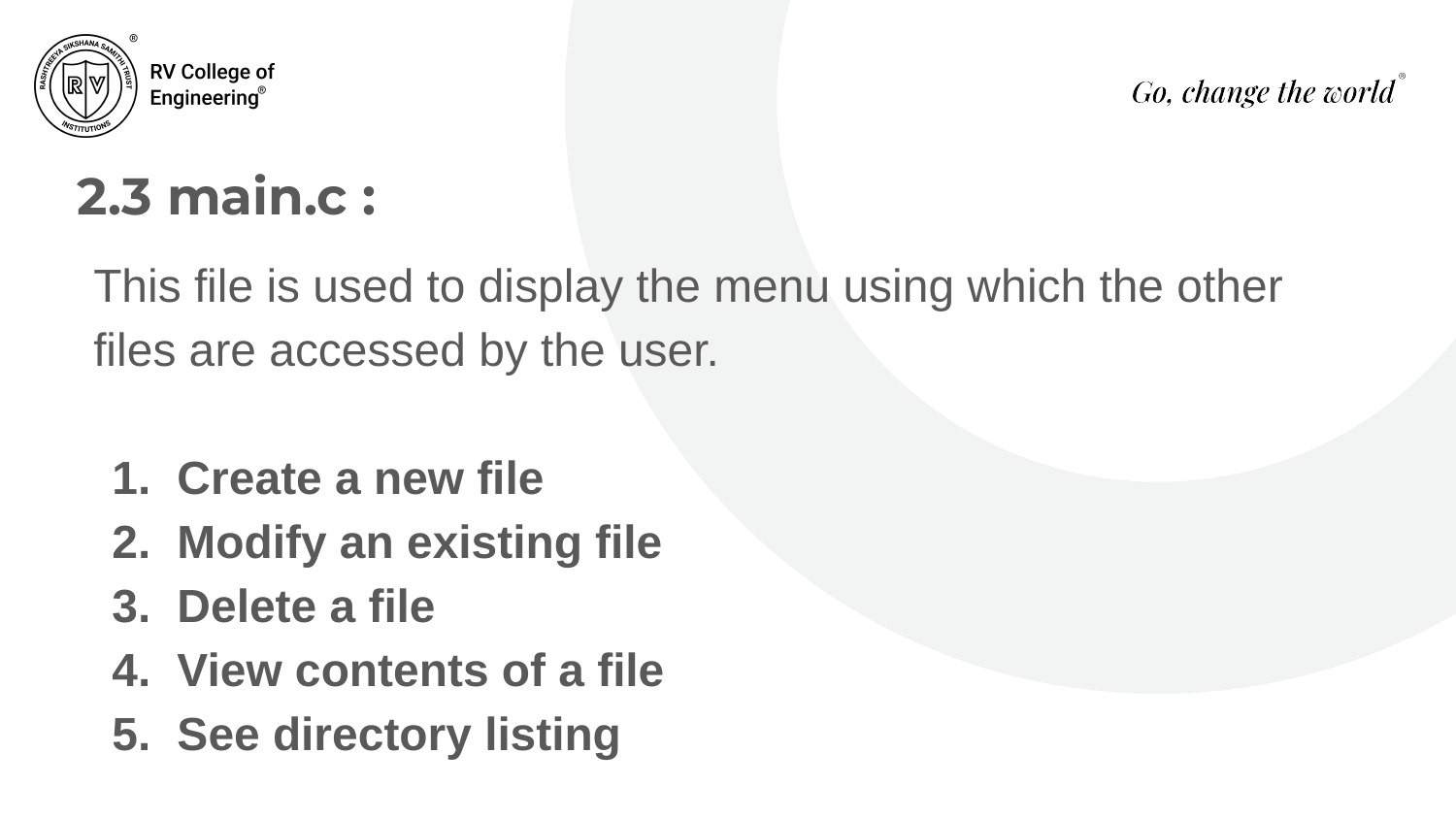

# 2.3 main.c :
This file is used to display the menu using which the other files are accessed by the user.

Create a new file
Modify an existing file
Delete a file
View contents of a file
See directory listing